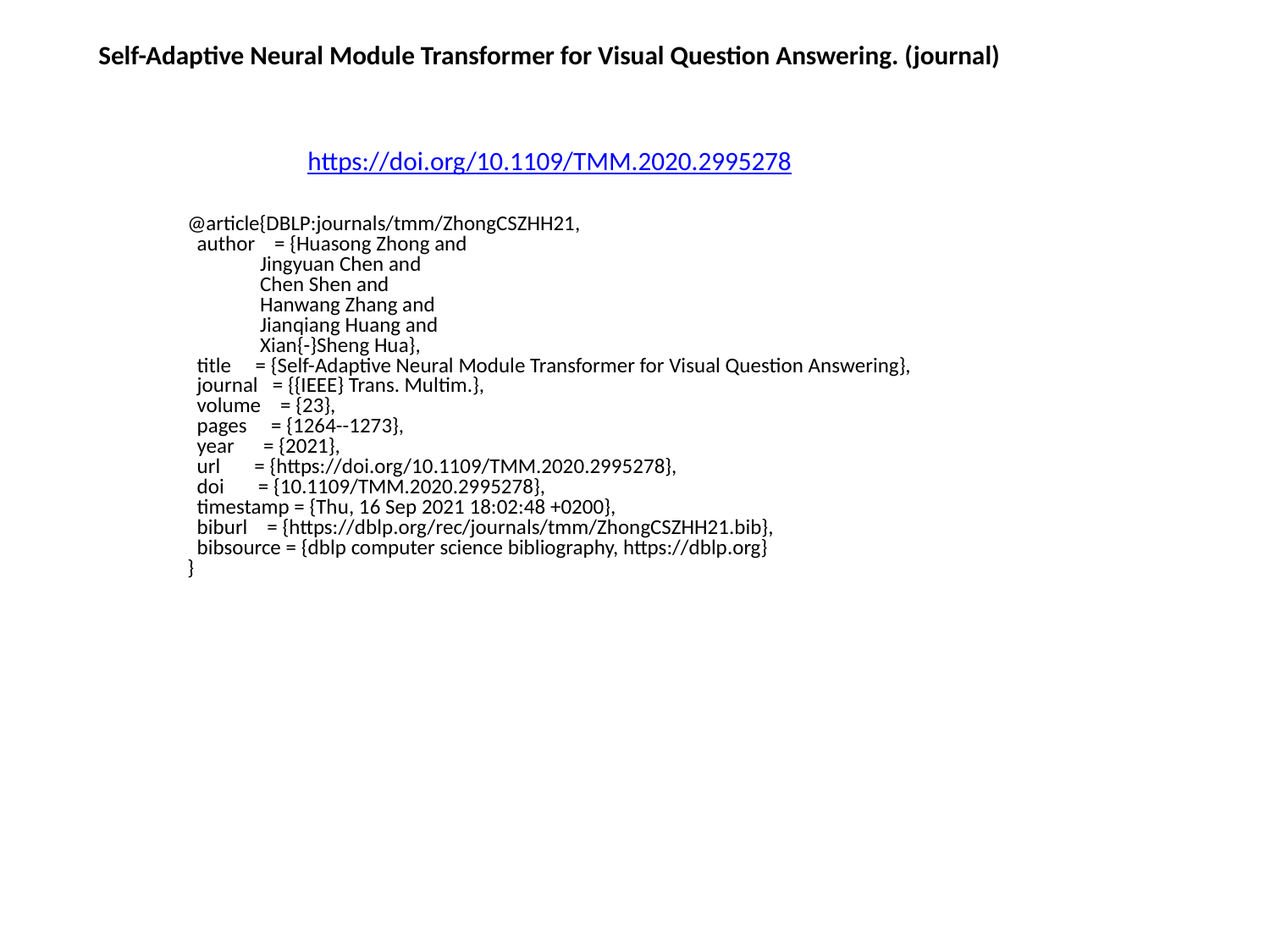

Self-Adaptive Neural Module Transformer for Visual Question Answering. (journal)

https://doi.org/10.1109/TMM.2020.2995278

@article{DBLP:journals/tmm/ZhongCSZHH21,
  author    = {Huasong Zhong and
               Jingyuan Chen and
               Chen Shen and
               Hanwang Zhang and
               Jianqiang Huang and
               Xian{-}Sheng Hua},
  title     = {Self-Adaptive Neural Module Transformer for Visual Question Answering},
  journal   = {{IEEE} Trans. Multim.},
  volume    = {23},
  pages     = {1264--1273},
  year      = {2021},
  url       = {https://doi.org/10.1109/TMM.2020.2995278},
  doi       = {10.1109/TMM.2020.2995278},
  timestamp = {Thu, 16 Sep 2021 18:02:48 +0200},
  biburl    = {https://dblp.org/rec/journals/tmm/ZhongCSZHH21.bib},
  bibsource = {dblp computer science bibliography, https://dblp.org}
}